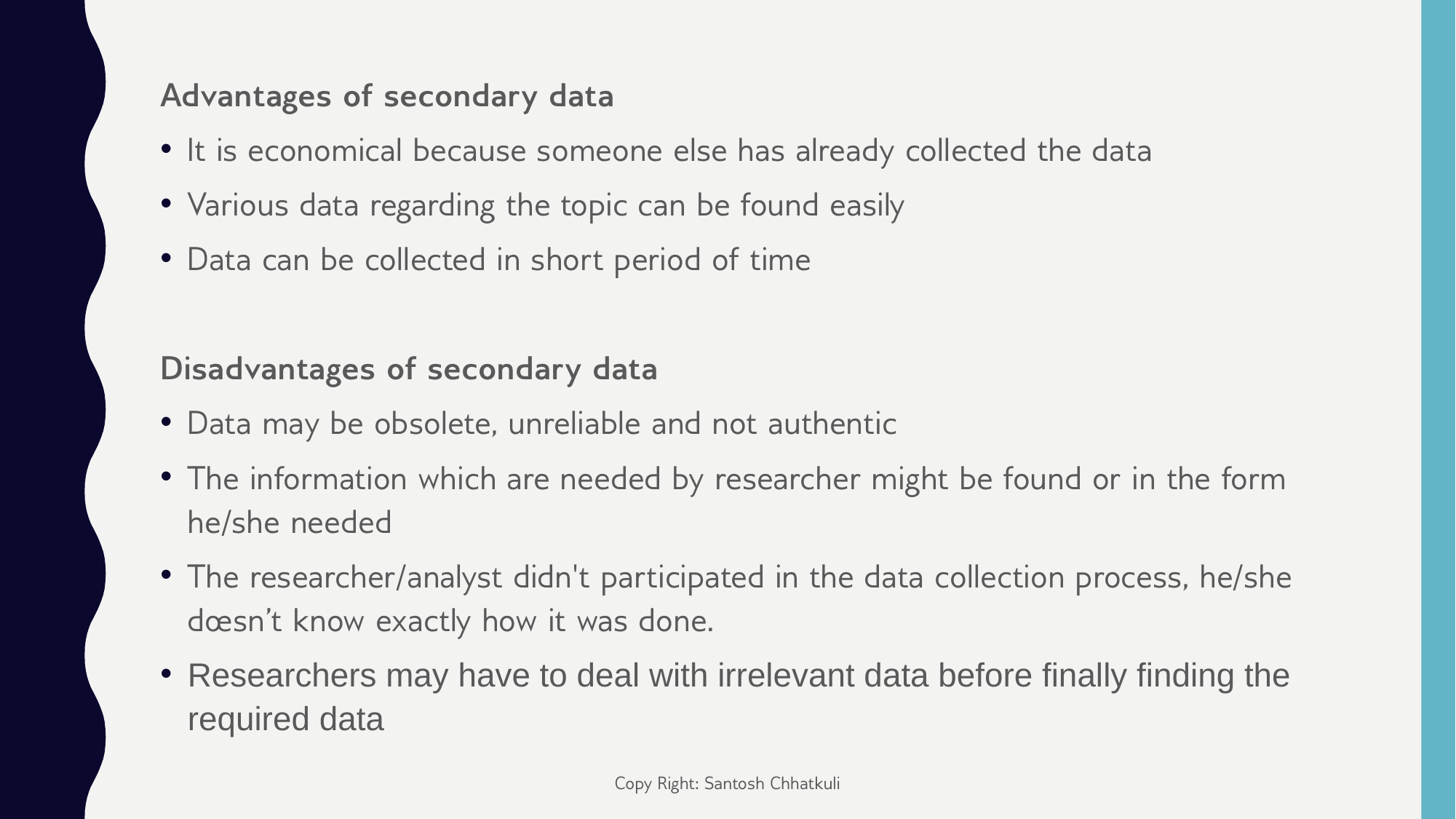

Advantages of secondary data
It is economical because someone else has already collected the data
Various data regarding the topic can be found easily
Data can be collected in short period of time

Disadvantages of secondary data
Data may be obsolete, unreliable and not authentic
The information which are needed by researcher might be found or in the form he/she needed
The researcher/analyst didn't participated in the data collection process, he/she doesn’t know exactly how it was done.
Researchers may have to deal with irrelevant data before finally finding the required data
Copy Right: Santosh Chhatkuli